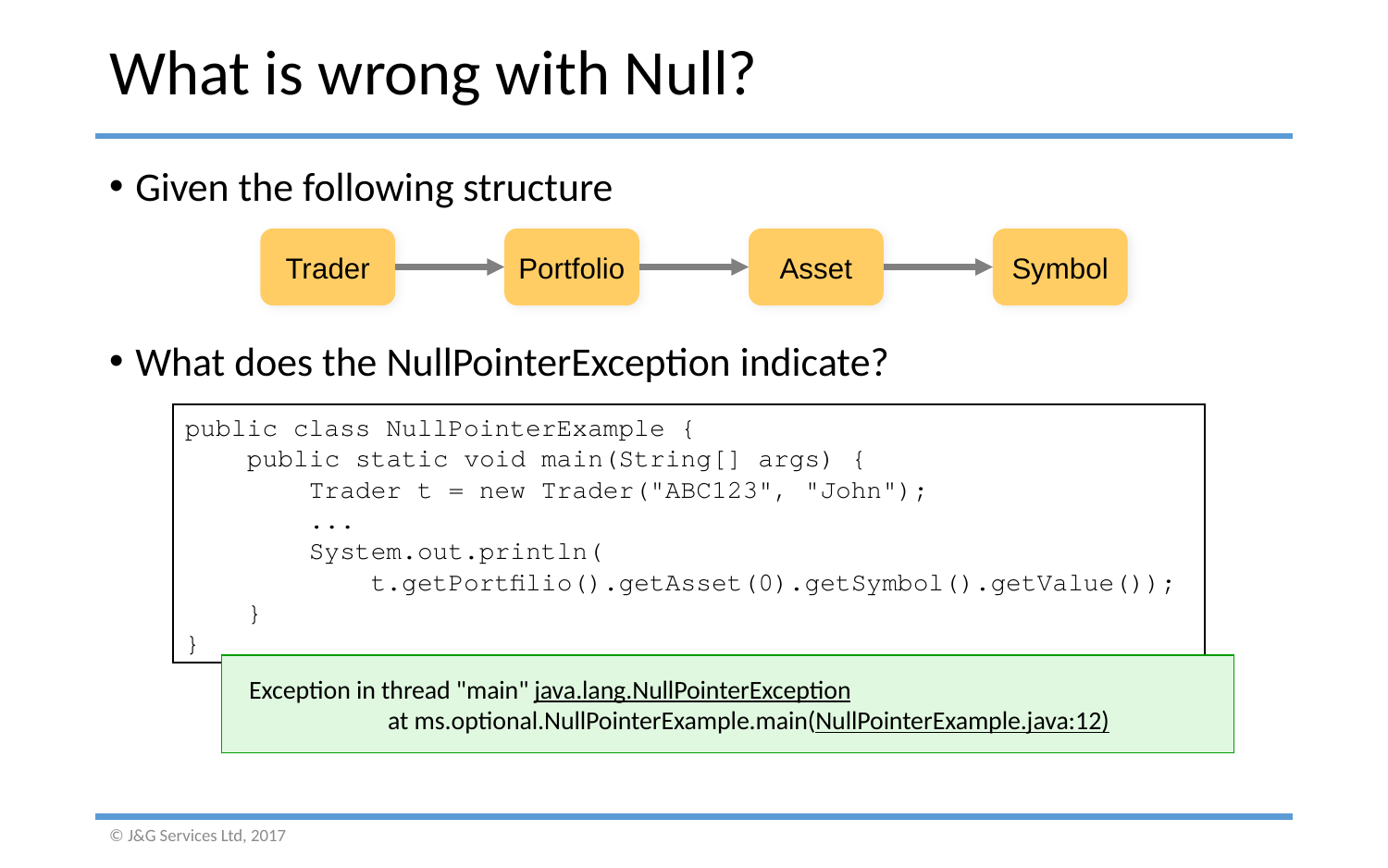

# What is wrong with Null?
Given the following structure

What does the NullPointerException indicate?
Trader
Portfolio
Asset
Symbol
public class NullPointerExample {
    public static void main(String[] args) {
        Trader t = new Trader("ABC123", "John");
        ...
        System.out.println(
            t.getPortfilio().getAsset(0).getSymbol().getValue());
    }
}
Exception in thread "main" java.lang.NullPointerException
	at ms.optional.NullPointerExample.main(NullPointerExample.java:12)